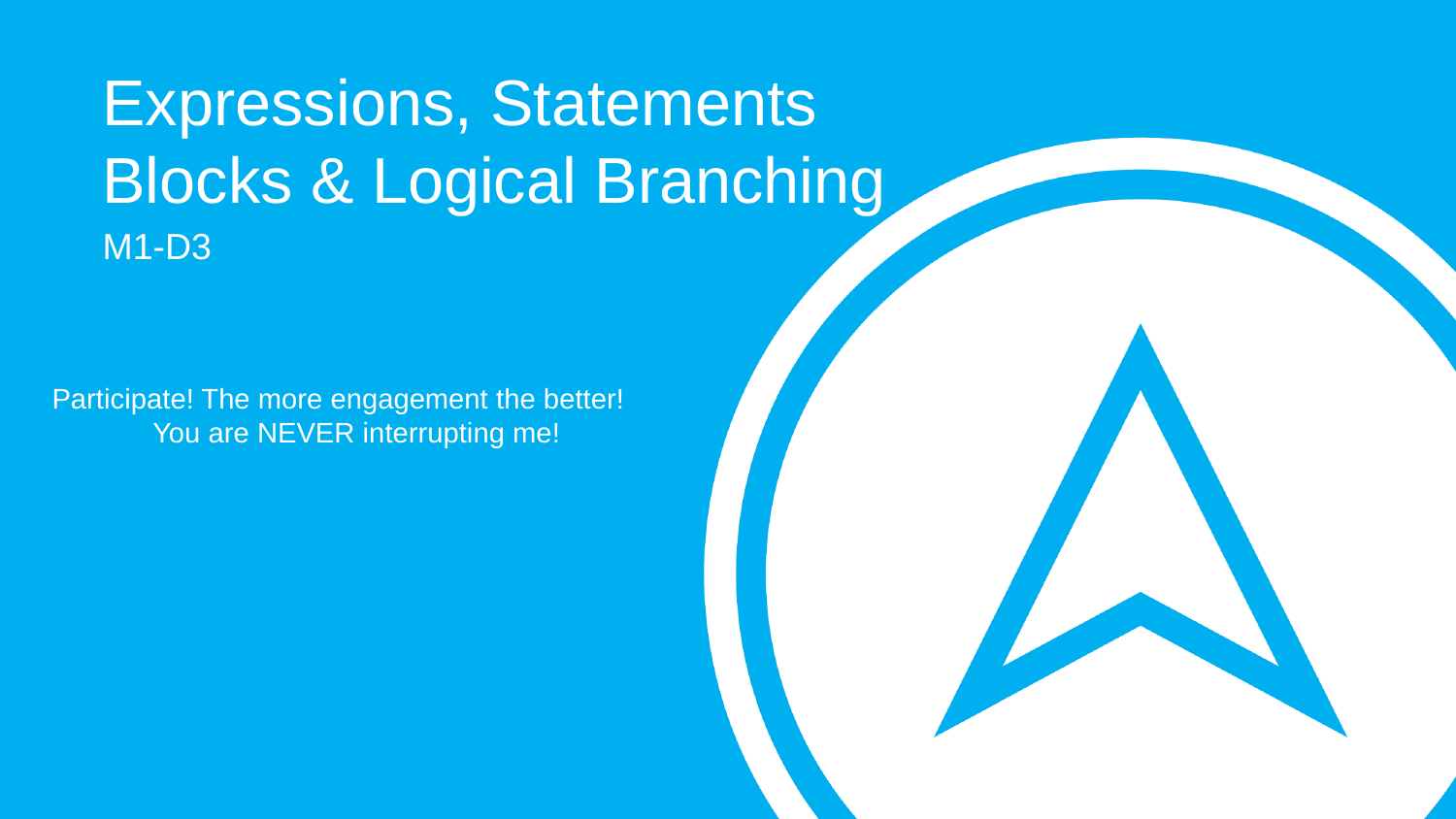

Expressions, Statements
Blocks & Logical Branching
M1-D3

Participate! The more engagement the better! You are NEVER interrupting me!